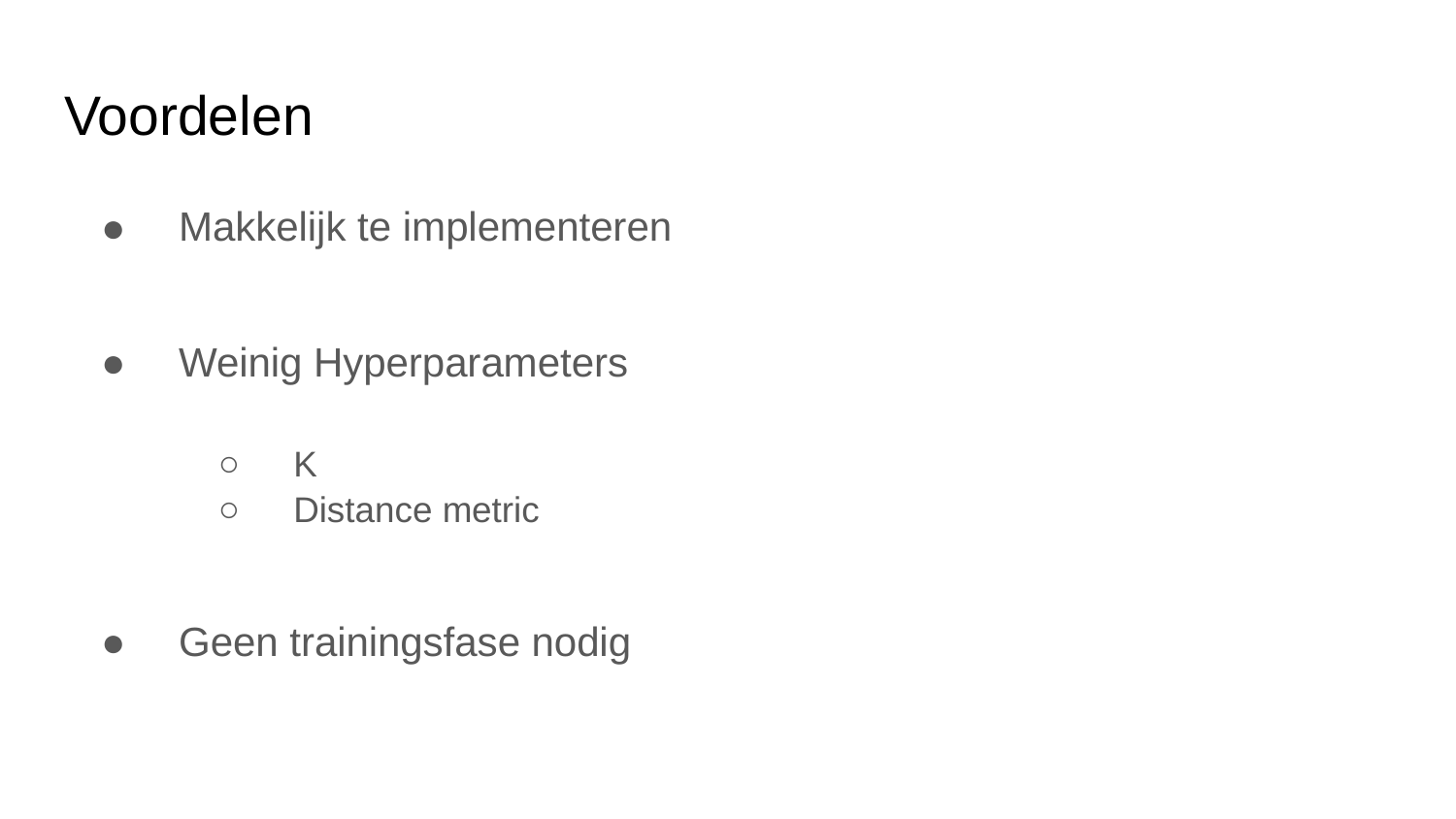

# Voordelen
Makkelijk te implementeren

Weinig Hyperparameters
K
Distance metric

Geen trainingsfase nodig